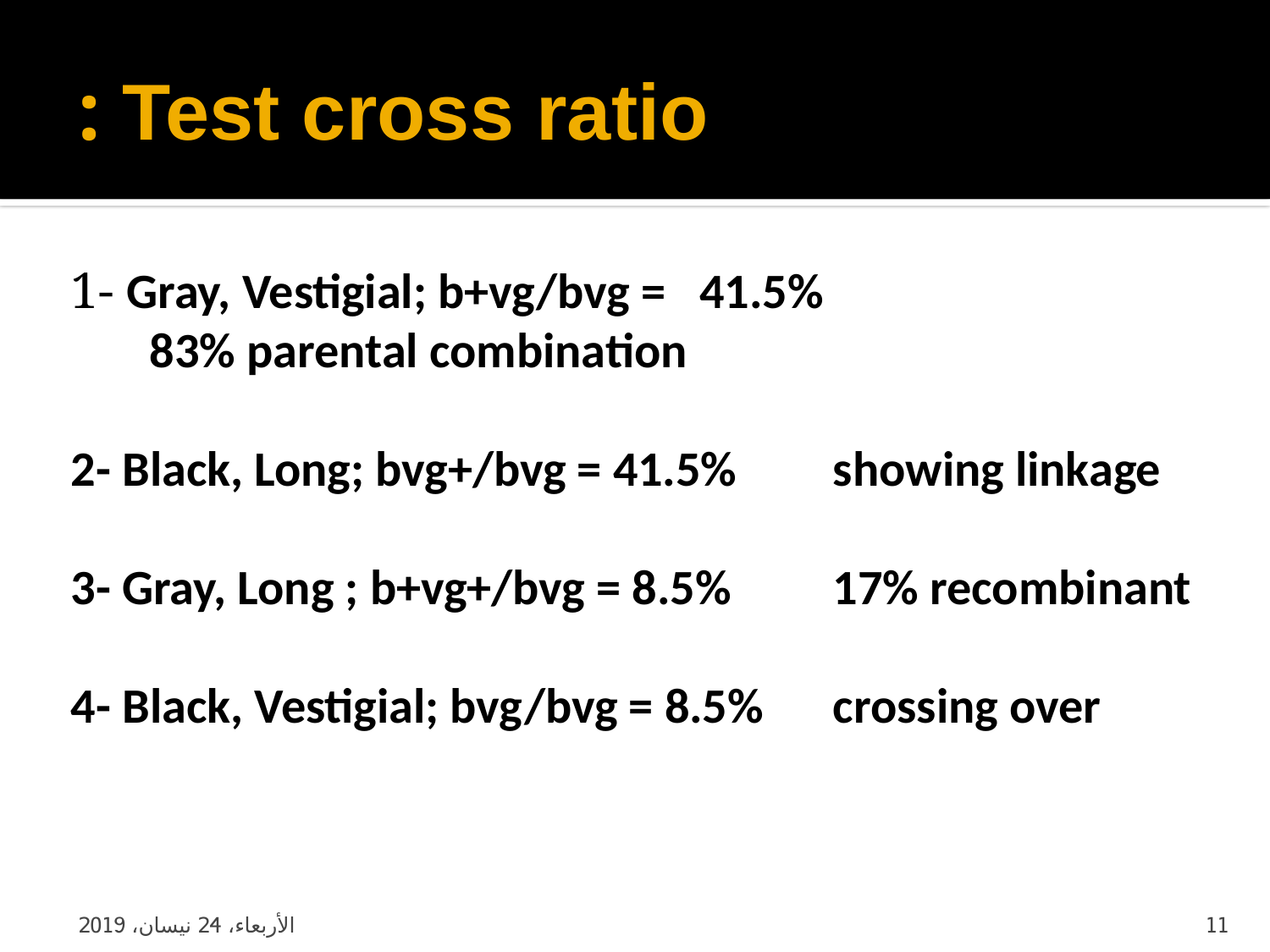

# Test cross ratio :
1- Gray, Vestigial; b+vg/bvg =   41.5%
       83% parental combination

2- Black, Long; bvg+/bvg = 41.5%	showing linkage

3- Gray, Long ; b+vg+/bvg = 8.5%	17% recombinant

4- Black, Vestigial; bvg/bvg = 8.5%	crossing over

الأربعاء، 24 نيسان، 2019
11